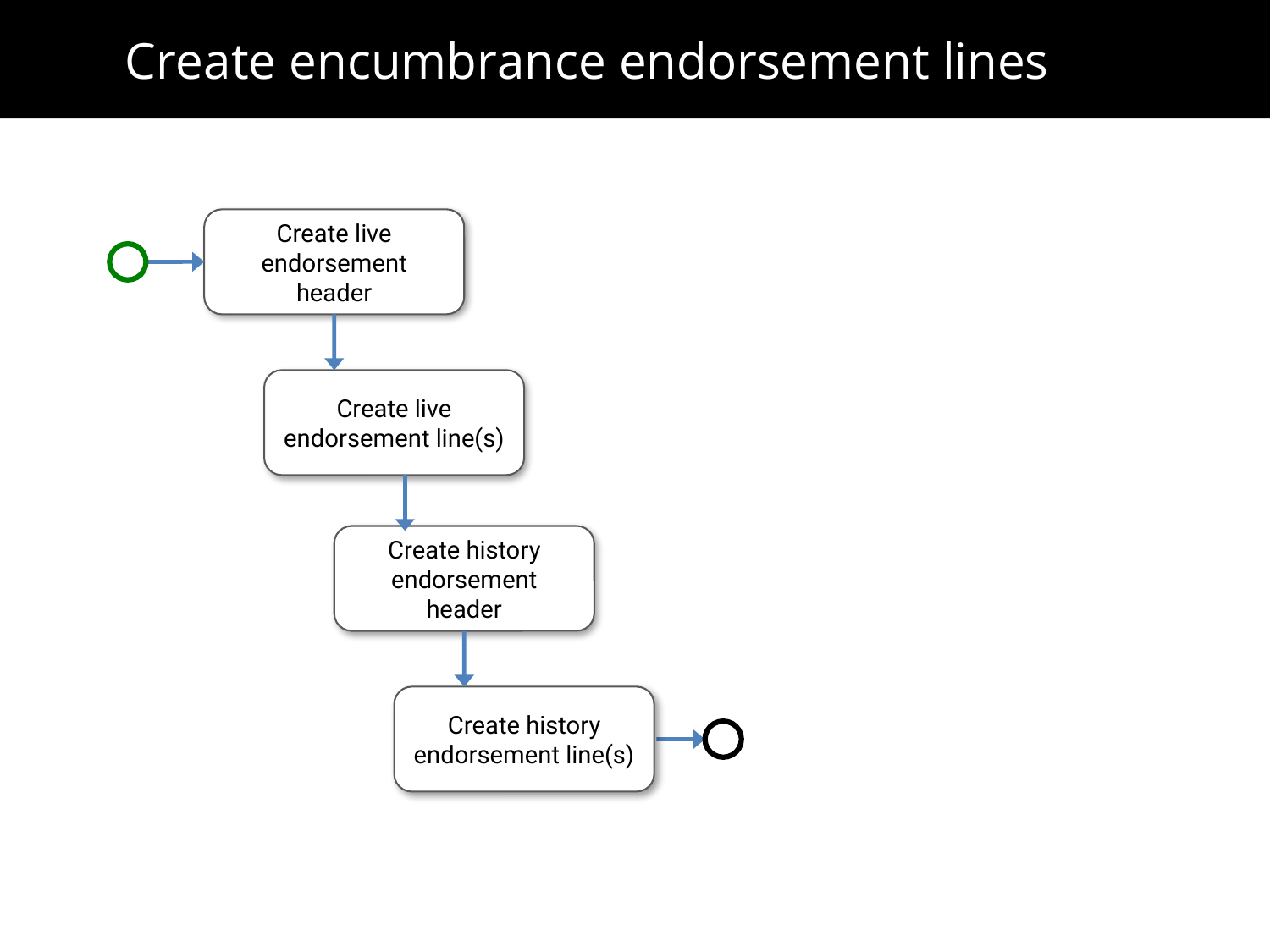

Create encumbrance endorsement lines
Create live endorsement header

Create live endorsement line(s)
Create history endorsement header
Create history endorsement line(s)